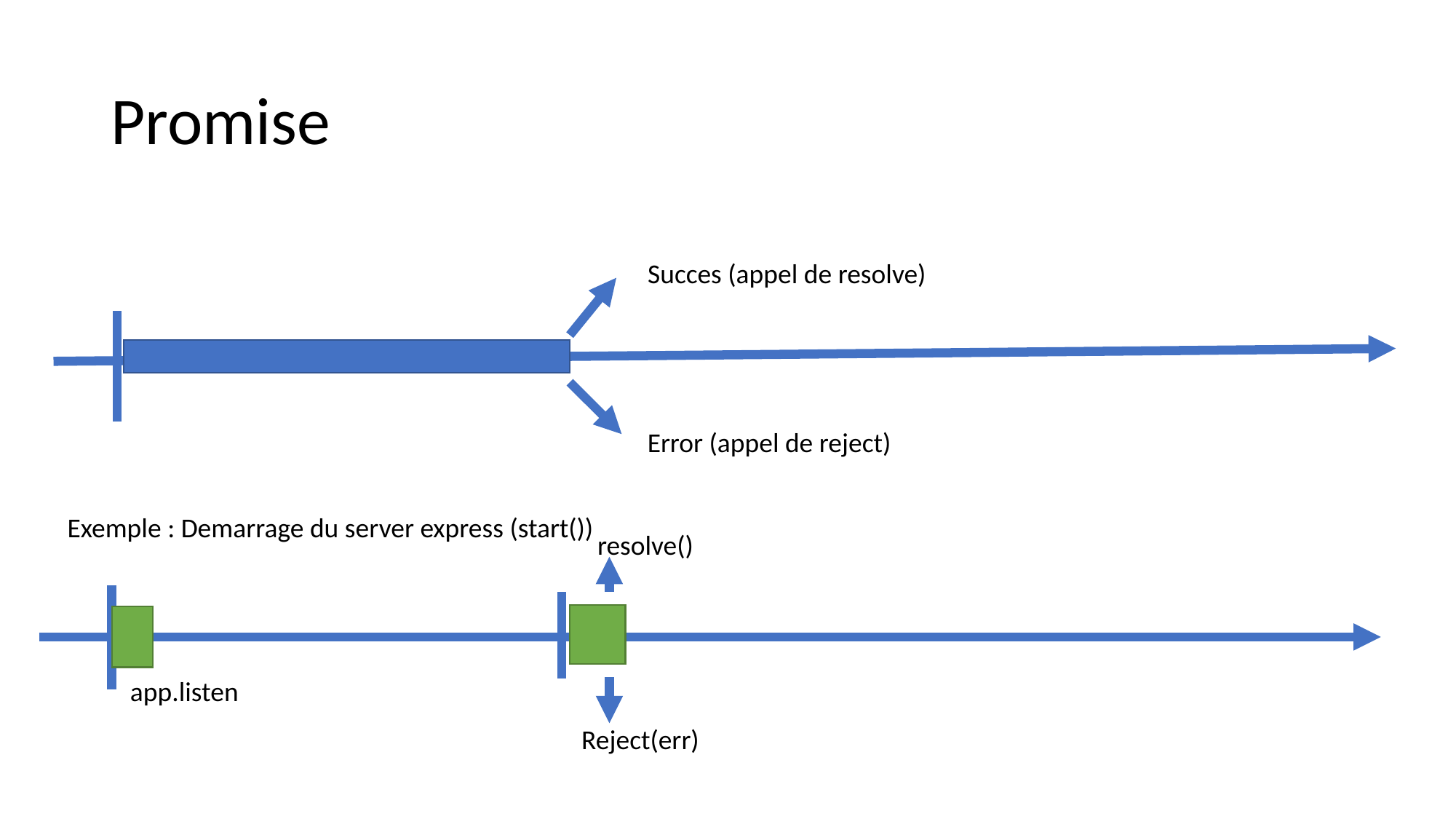

# Promise
Succes (appel de resolve)

Error (appel de reject)
Exemple : Demarrage du server express (start())
resolve()

app.listen
Reject(err)